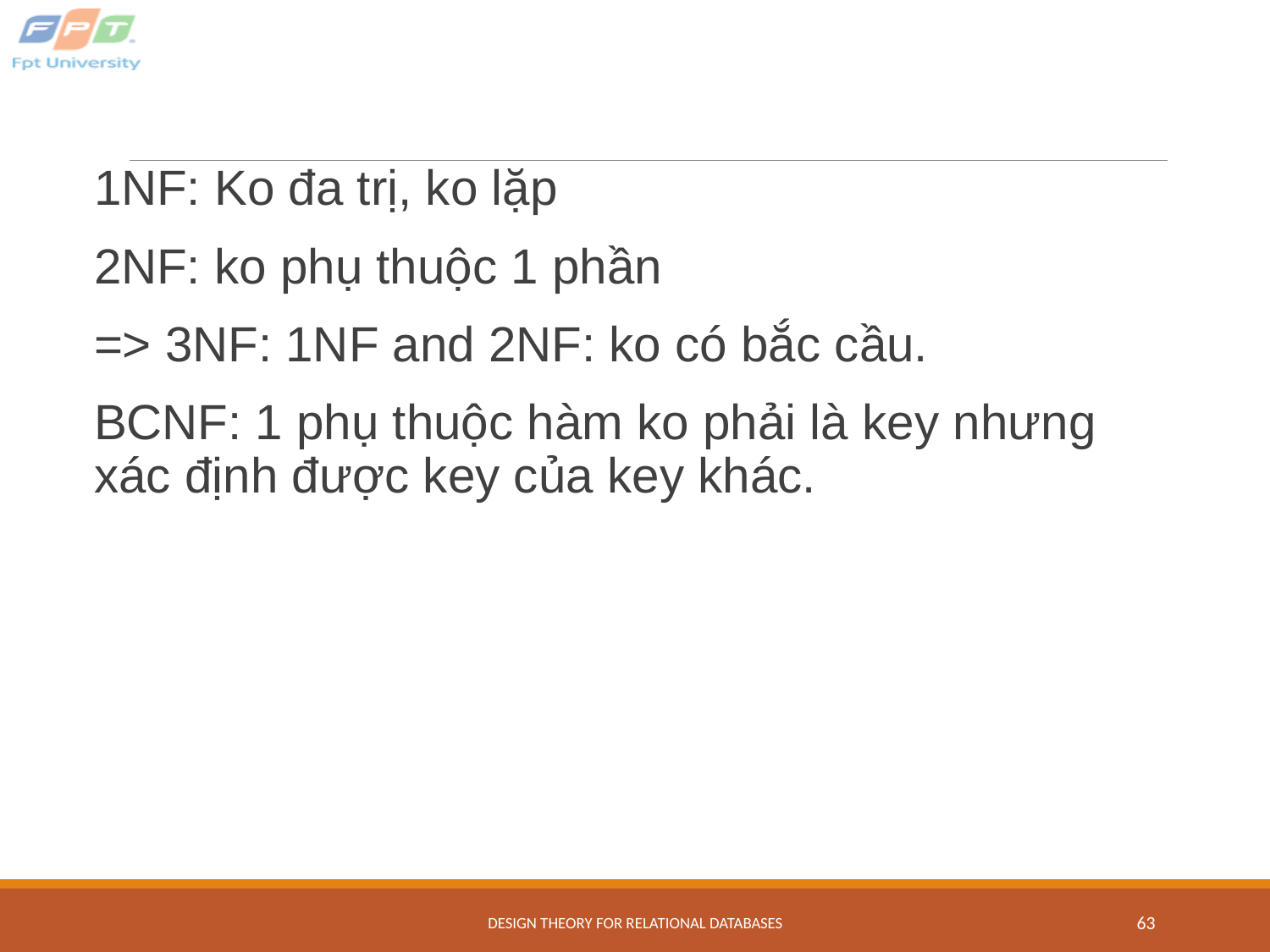

#
1NF: Ko đa trị, ko lặp
2NF: ko phụ thuộc 1 phần
=> 3NF: 1NF and 2NF: ko có bắc cầu.
BCNF: 1 phụ thuộc hàm ko phải là key nhưng xác định được key của key khác.
Design Theory for Relational Databases
63